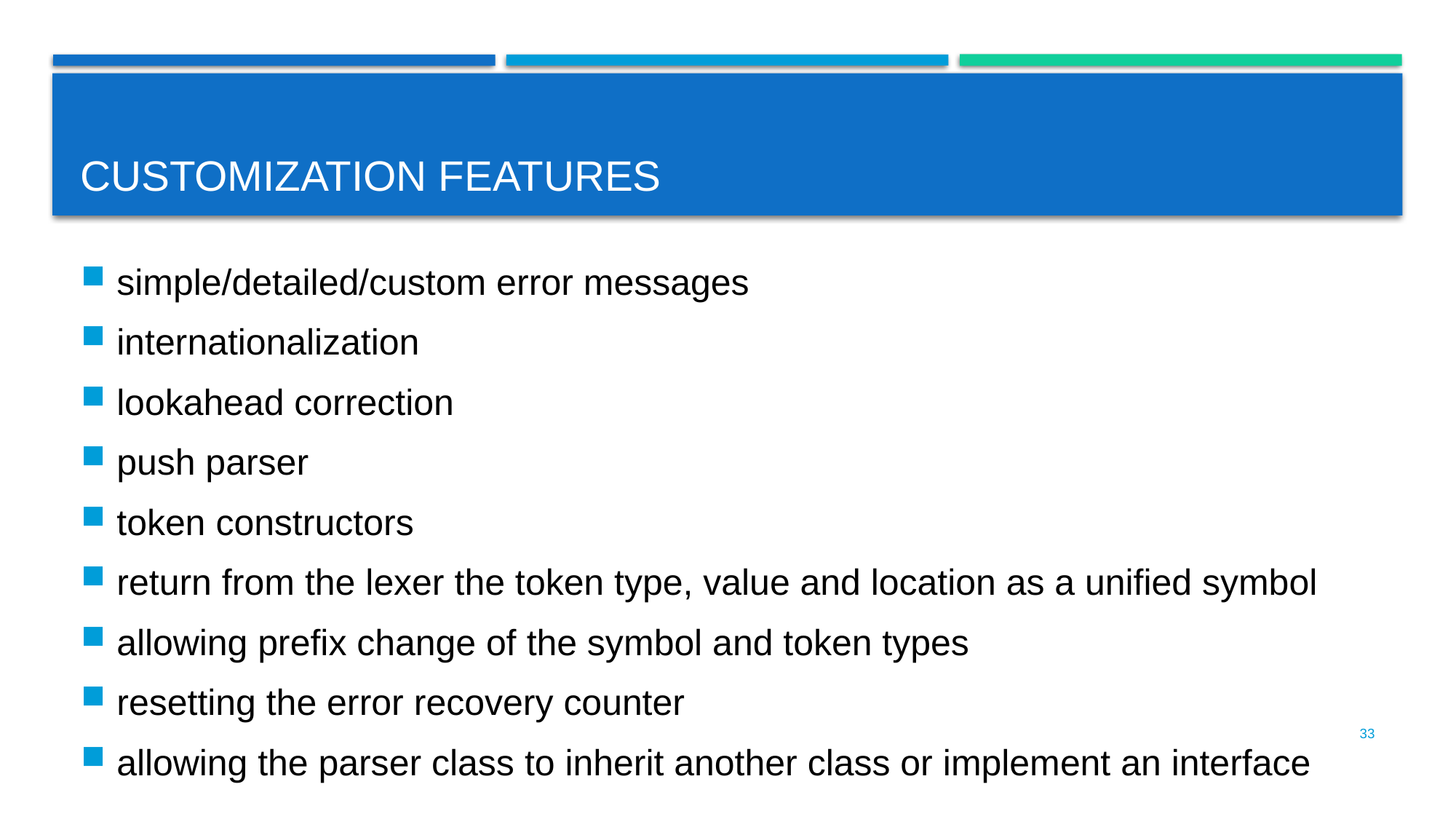

# Customization features
simple/detailed/custom error messages
internationalization
lookahead correction
push parser
token constructors
return from the lexer the token type, value and location as a unified symbol
allowing prefix change of the symbol and token types
resetting the error recovery counter
allowing the parser class to inherit another class or implement an interface
33